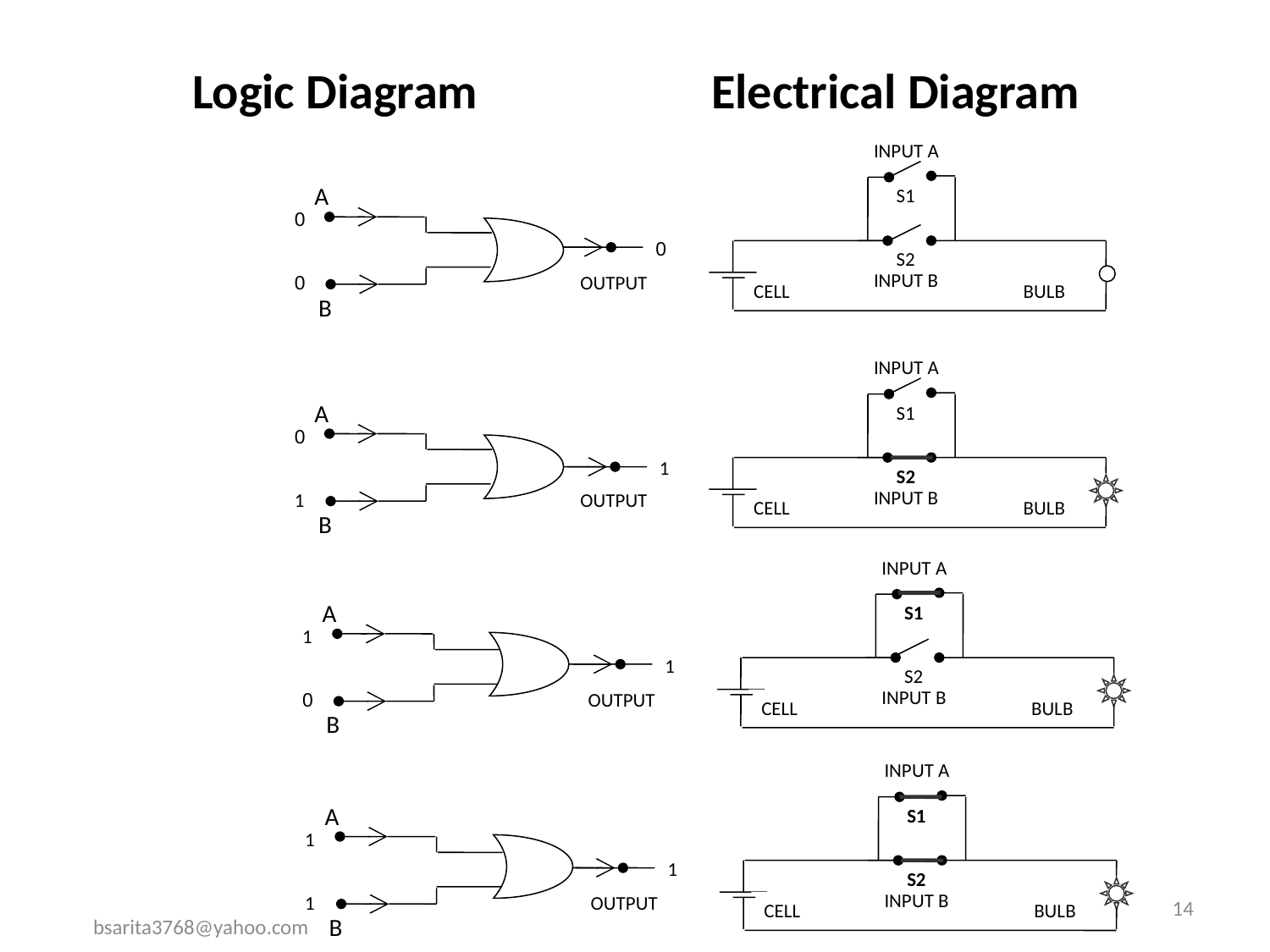

Logic Diagram		 Electrical Diagram
INPUT A

A

S1

0

0

S2

INPUT B
0
OUTPUT

CELL
BULB

B

INPUT A

A

S1

0

1

S2

INPUT B
1
OUTPUT

CELL
BULB

B

INPUT A
A

S1

1

1

S2

INPUT B
0
OUTPUT

CELL
BULB

B

INPUT A
A

S1

1

1

S2

INPUT B
1
OUTPUT

CELL
BULB

B

14
bsarita3768@yahoo.com